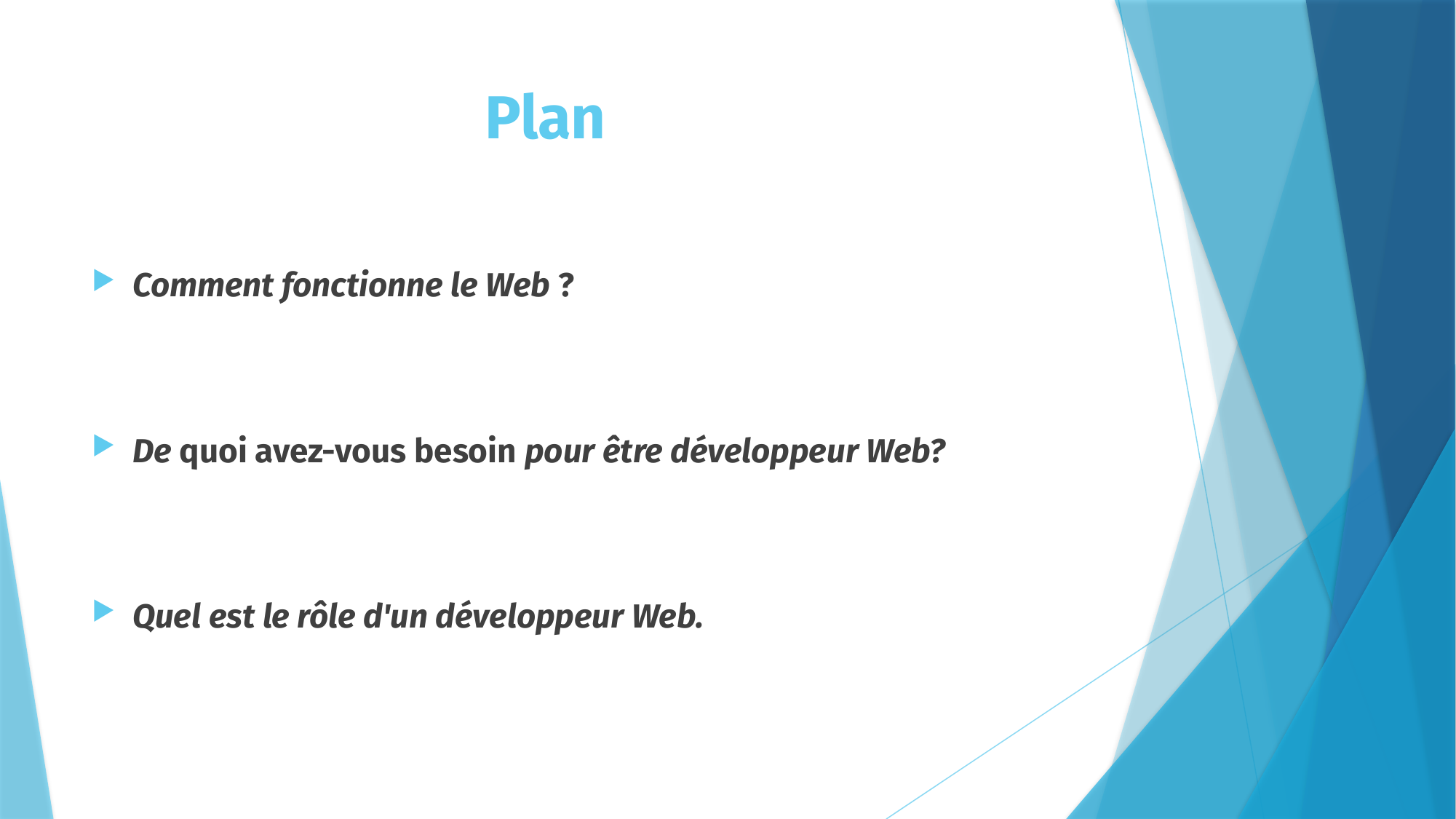

# Plan
Comment fonctionne le Web ?

De quoi avez-vous besoin pour être développeur Web?

Quel est le rôle d'un développeur Web.